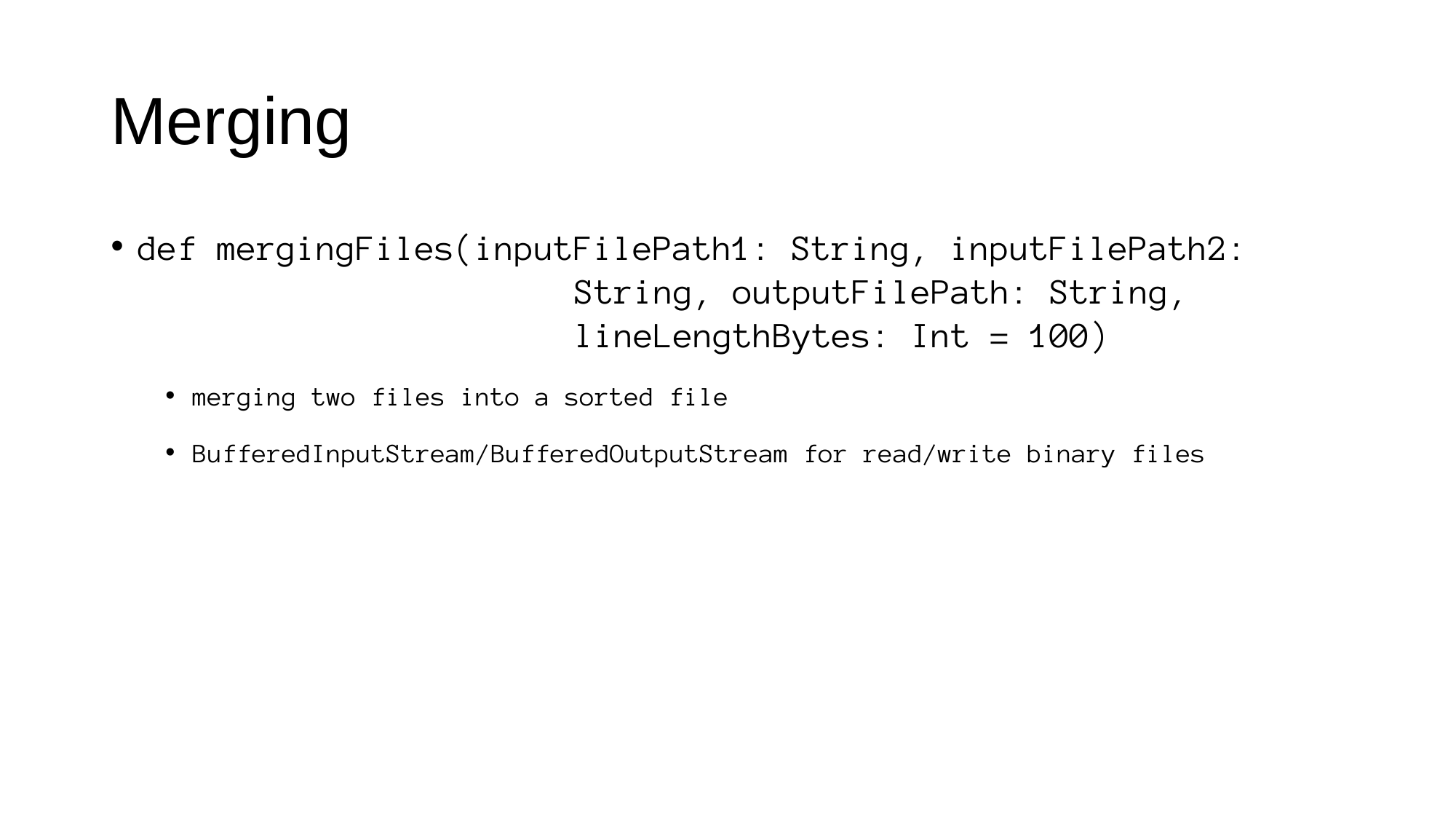

# Merging
def mergingFiles(inputFilePath1: String, inputFilePath2: 					String, outputFilePath: String, 						lineLengthBytes: Int = 100)
merging two files into a sorted file
BufferedInputStream/BufferedOutputStream for read/write binary files